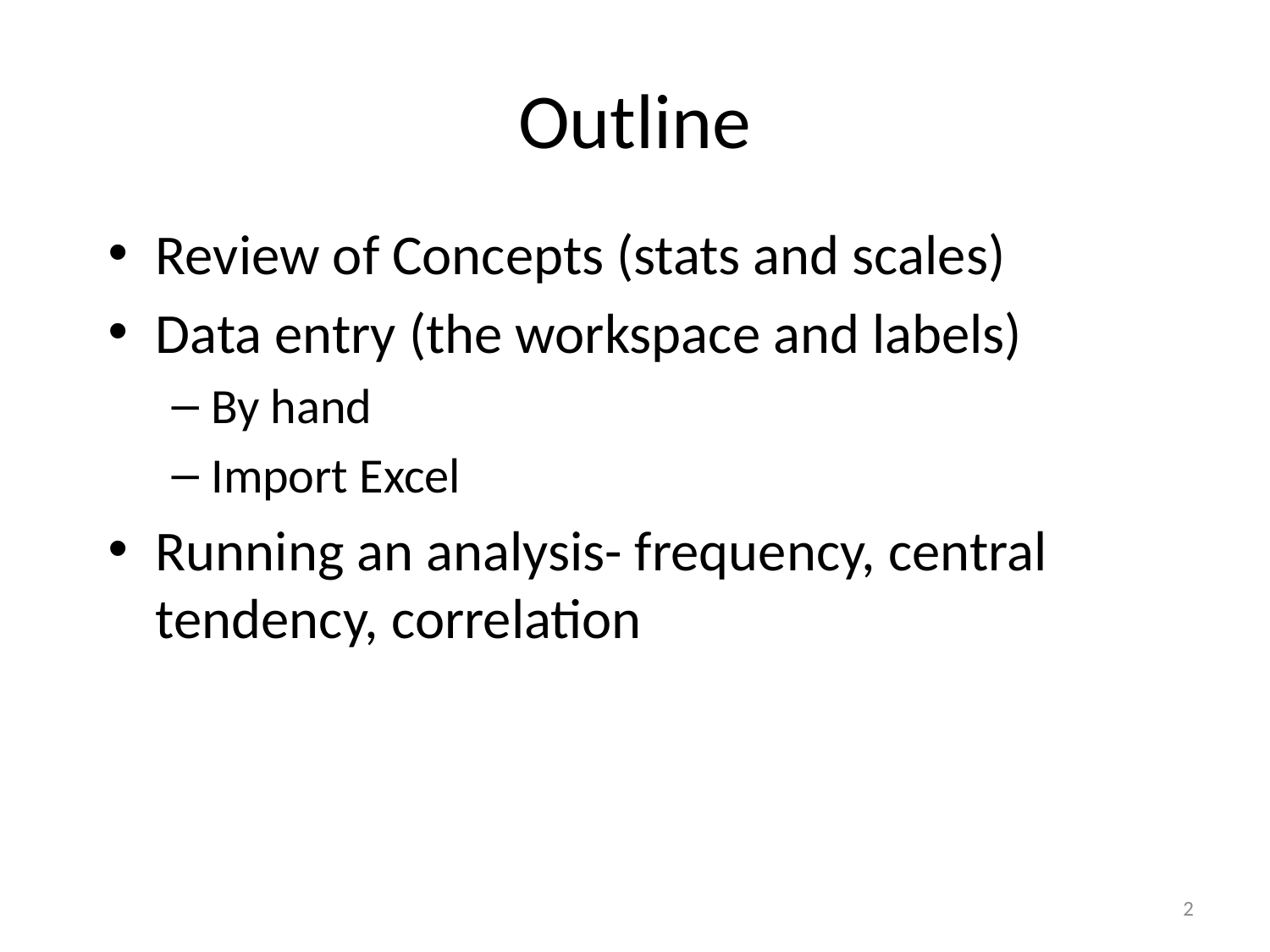

# Outline
Review of Concepts (stats and scales)
Data entry (the workspace and labels)
By hand
Import Excel
Running an analysis- frequency, central tendency, correlation
2